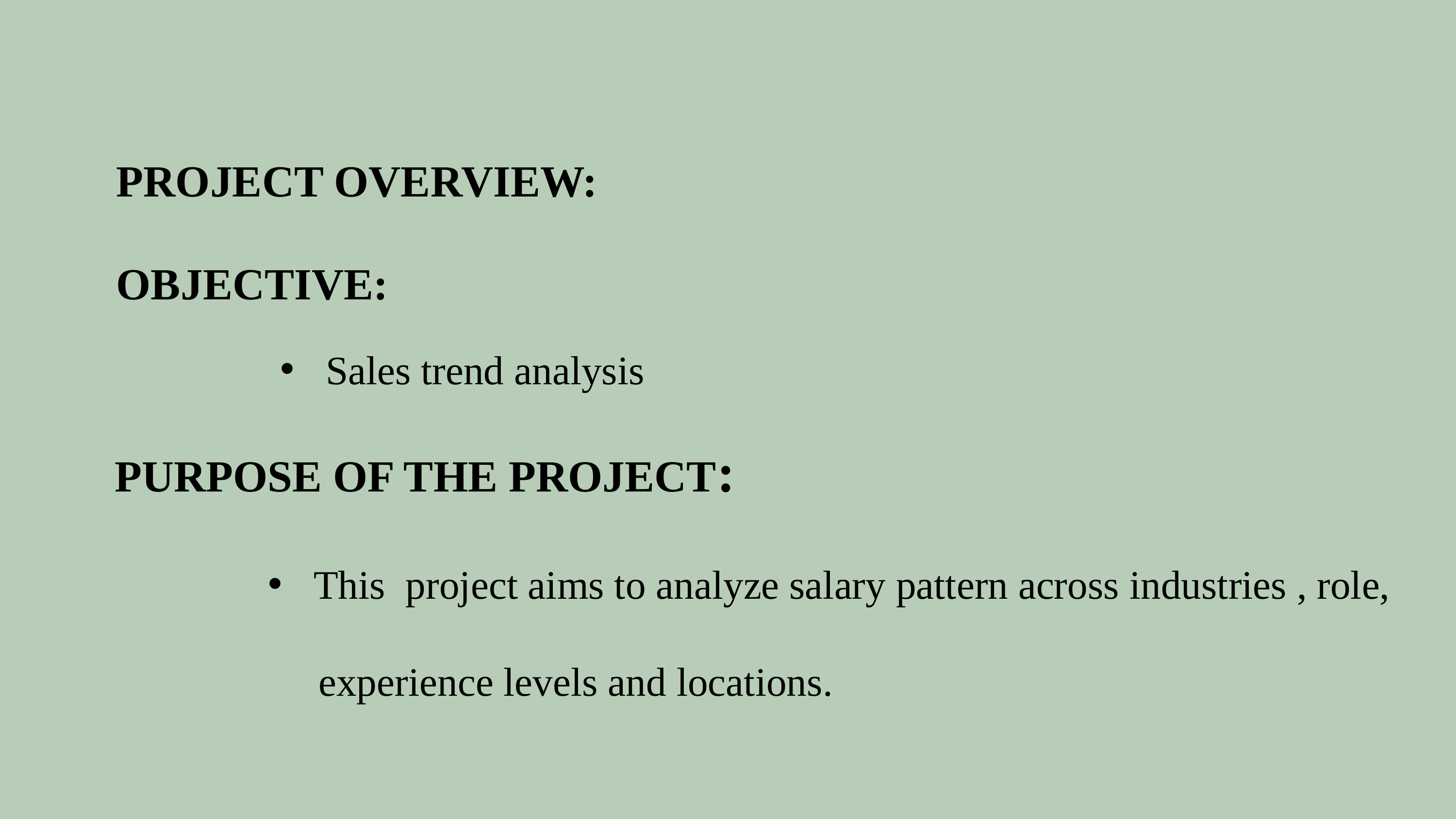

PROJECT OVERVIEW:
OBJECTIVE:
Sales trend analysis
PURPOSE OF THE PROJECT:
This  project aims to analyze salary pattern across industries , role,

     experience levels and locations.